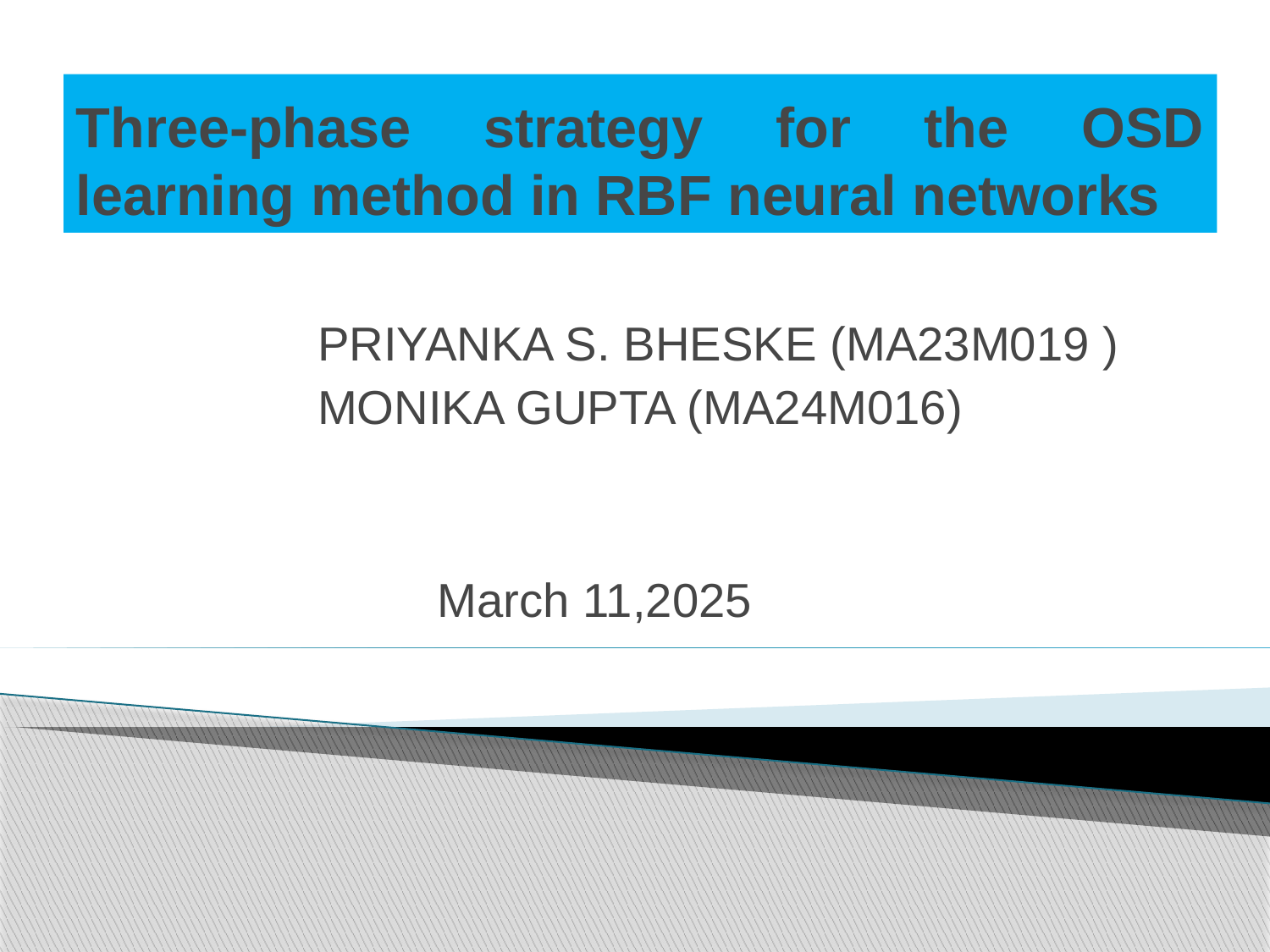

# Three-phase strategy for the OSD learning method in RBF neural networks
                 PRIYANKA S. BHESKE (MA23M019 )
                 MONIKA GUPTA (MA24M016)

                          March 11,2025